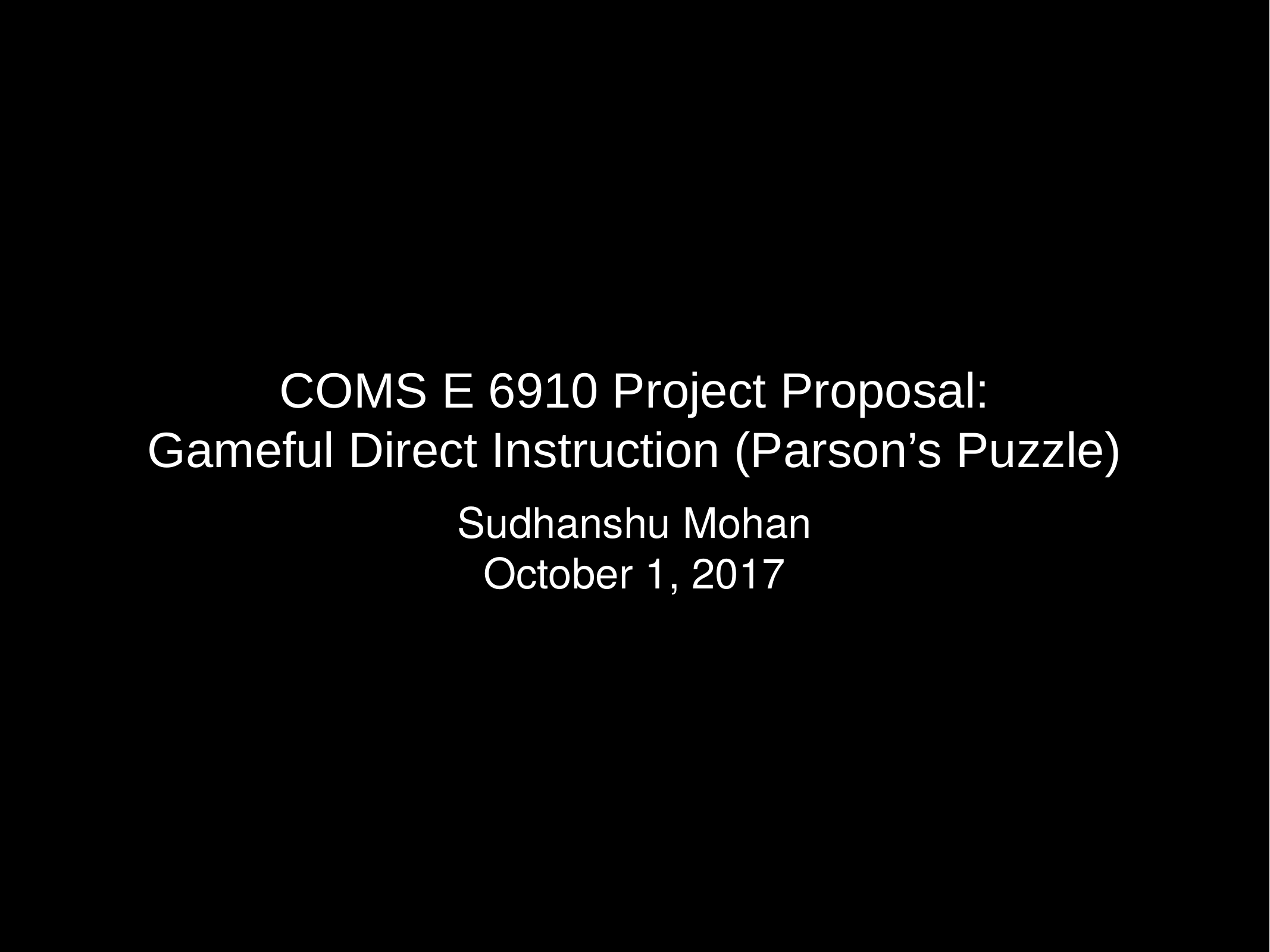

# COMS E 6910 Project Proposal:
Gameful Direct Instruction (Parson’s Puzzle)
Sudhanshu Mohan
October 1, 2017